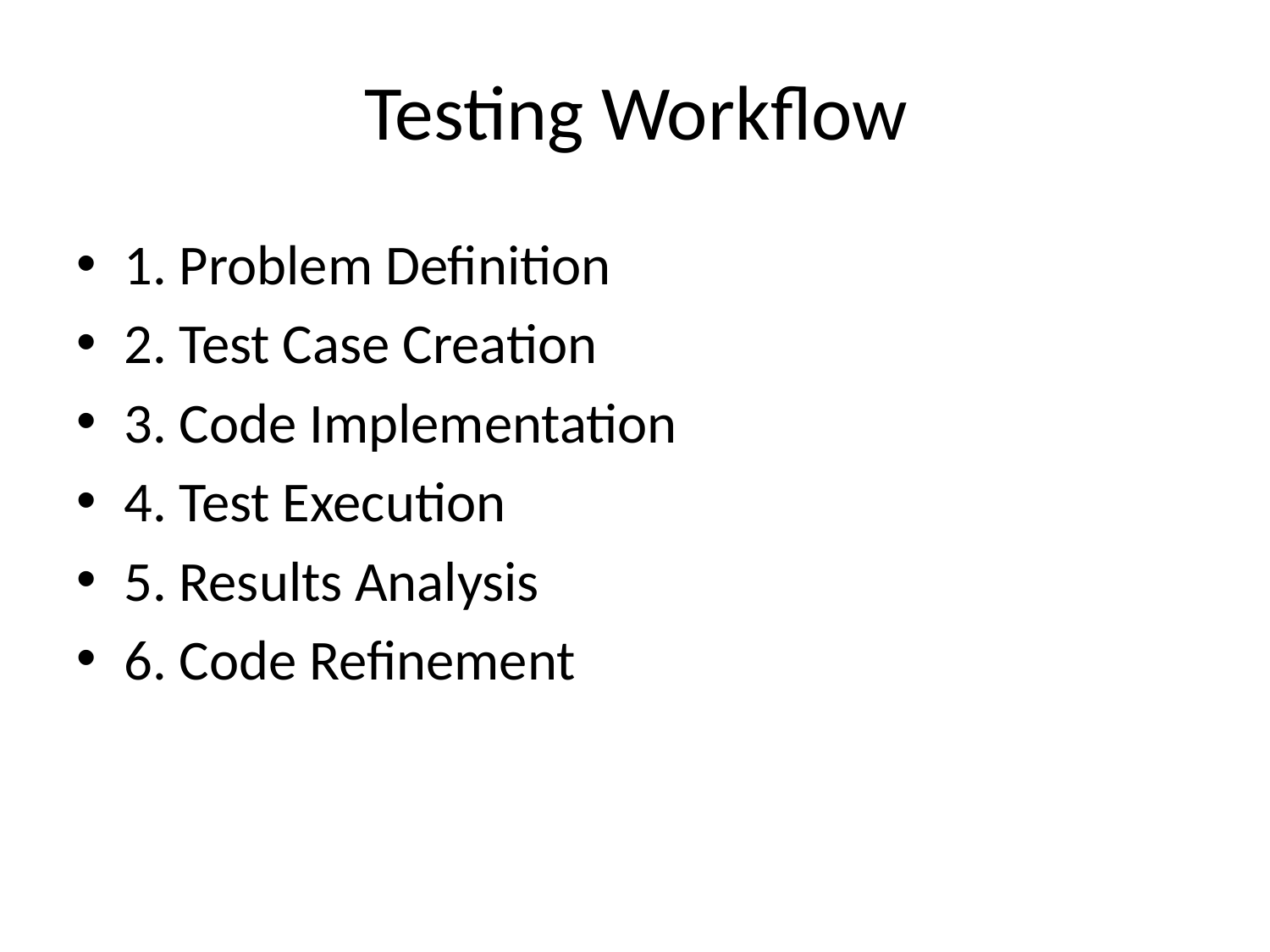

# Testing Workflow
1. Problem Definition
2. Test Case Creation
3. Code Implementation
4. Test Execution
5. Results Analysis
6. Code Refinement